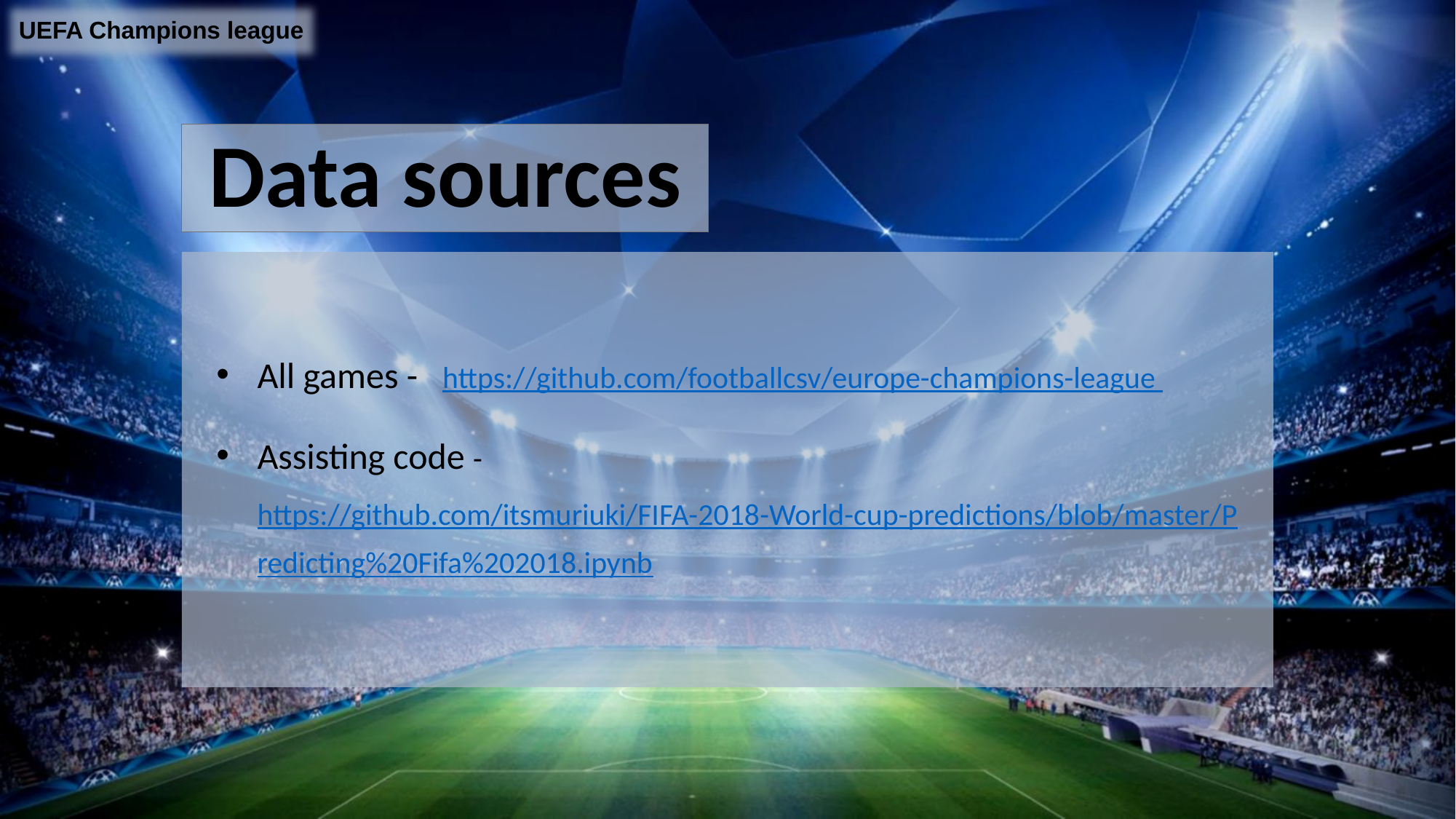

UEFA Champions league
# Data sources
All games -   https://github.com/footballcsv/europe-champions-league
Assisting code - https://github.com/itsmuriuki/FIFA-2018-World-cup-predictions/blob/master/Predicting%20Fifa%202018.ipynb